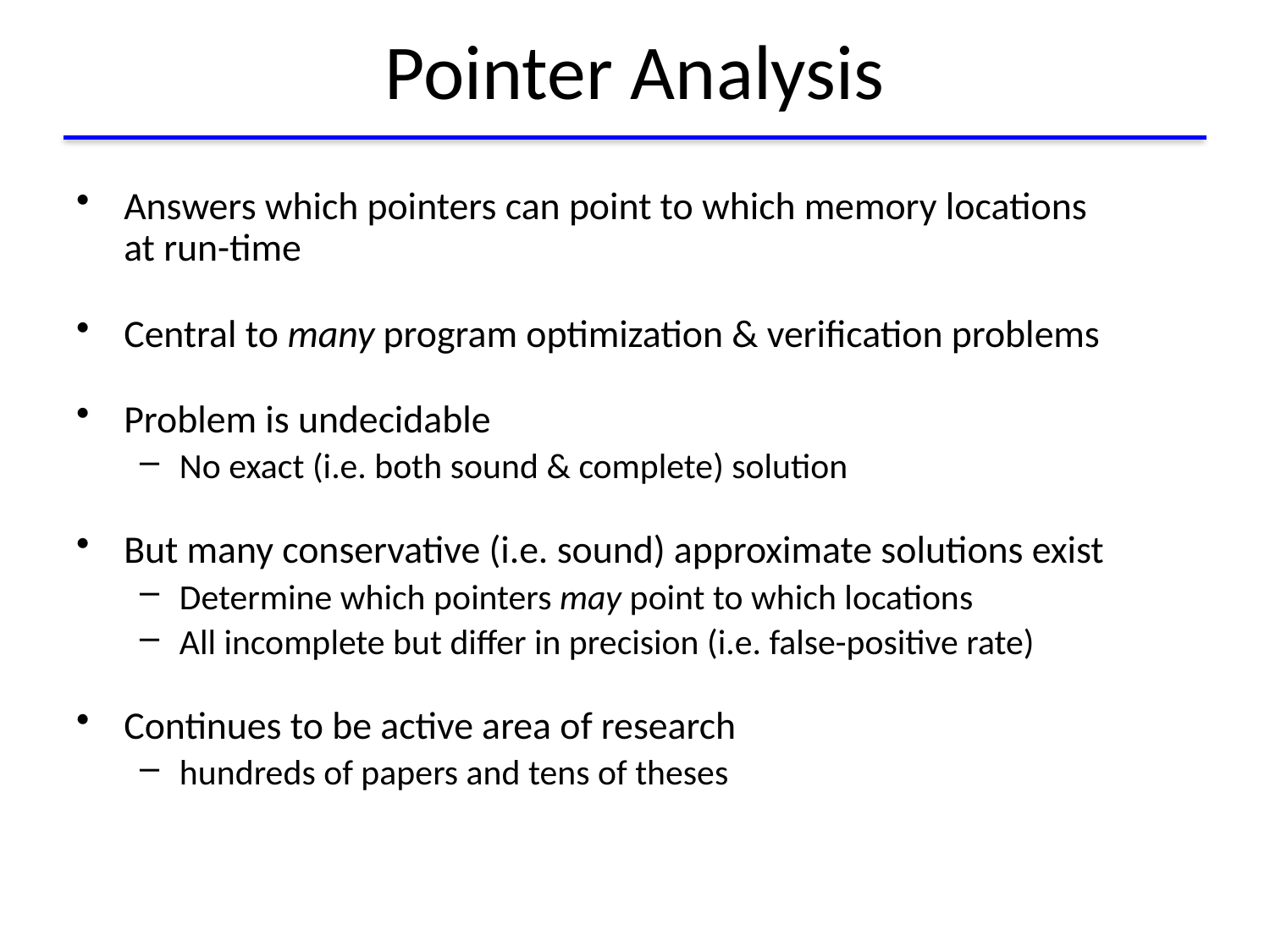

# Pointer Analysis
Answers which pointers can point to which memory locations
at run-time

Central to many program optimization & verification problems

Problem is undecidable
No exact (i.e. both sound & complete) solution

But many conservative (i.e. sound) approximate solutions exist
Determine which pointers may point to which locations
All incomplete but differ in precision (i.e. false-positive rate)

Continues to be active area of research
hundreds of papers and tens of theses